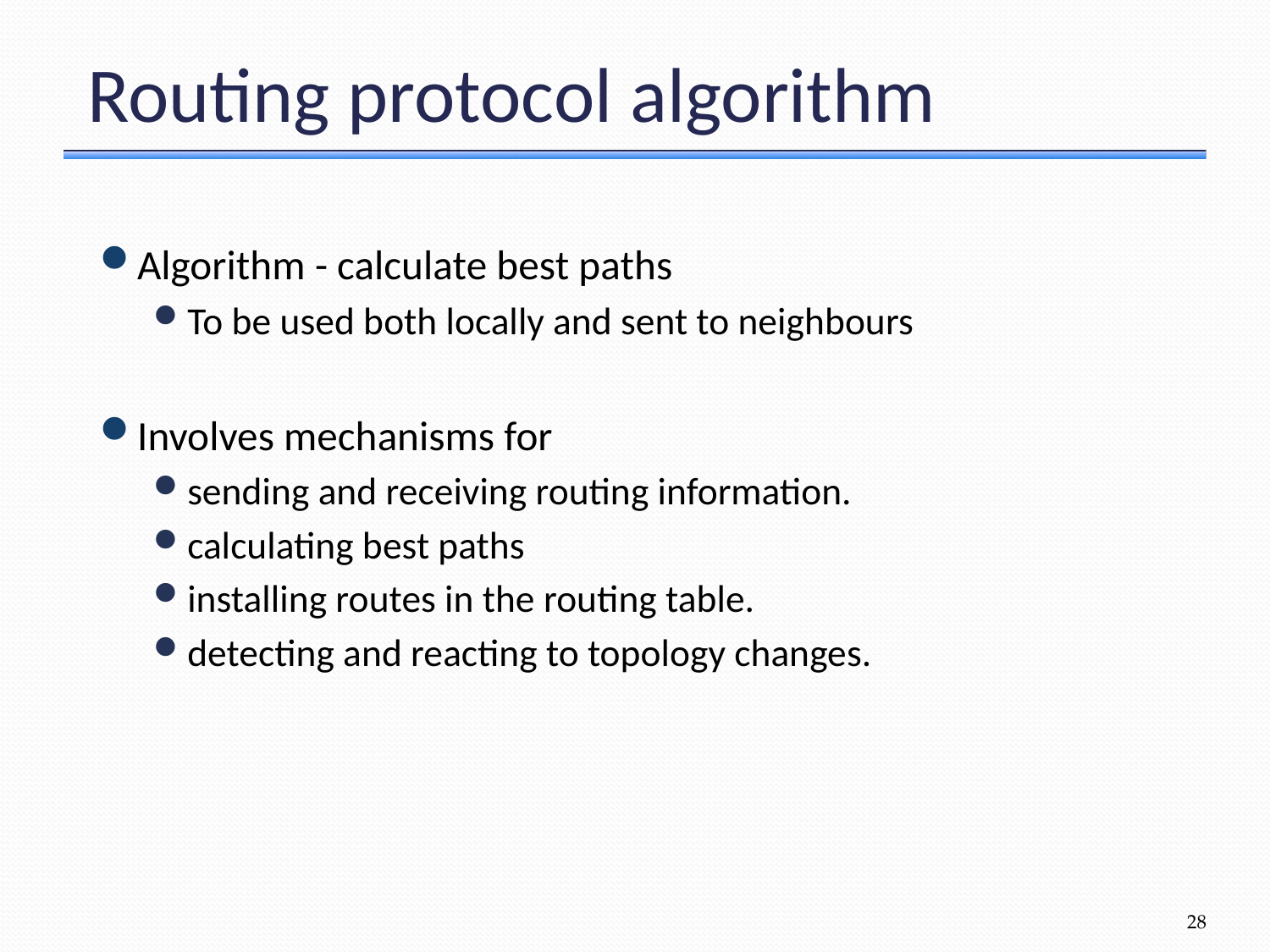

# Routing protocol algorithm
Algorithm - calculate best paths
To be used both locally and sent to neighbours

Involves mechanisms for
sending and receiving routing information.
calculating best paths
installing routes in the routing table.
detecting and reacting to topology changes.
28